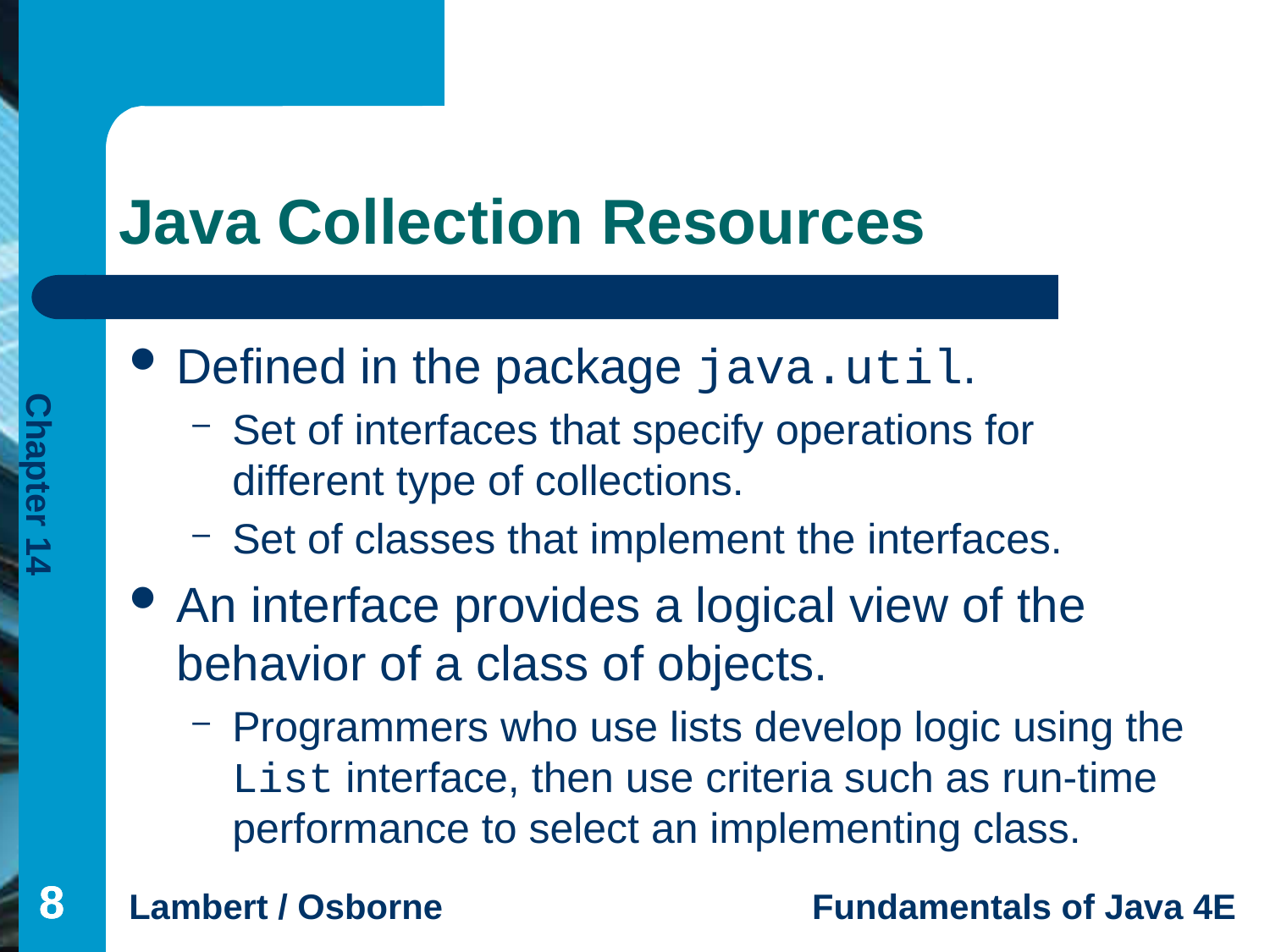

# Java Collection Resources
Defined in the package java.util.
Set of interfaces that specify operations for different type of collections.
Set of classes that implement the interfaces.
An interface provides a logical view of the behavior of a class of objects.
Programmers who use lists develop logic using the List interface, then use criteria such as run-time performance to select an implementing class.
8
8
8